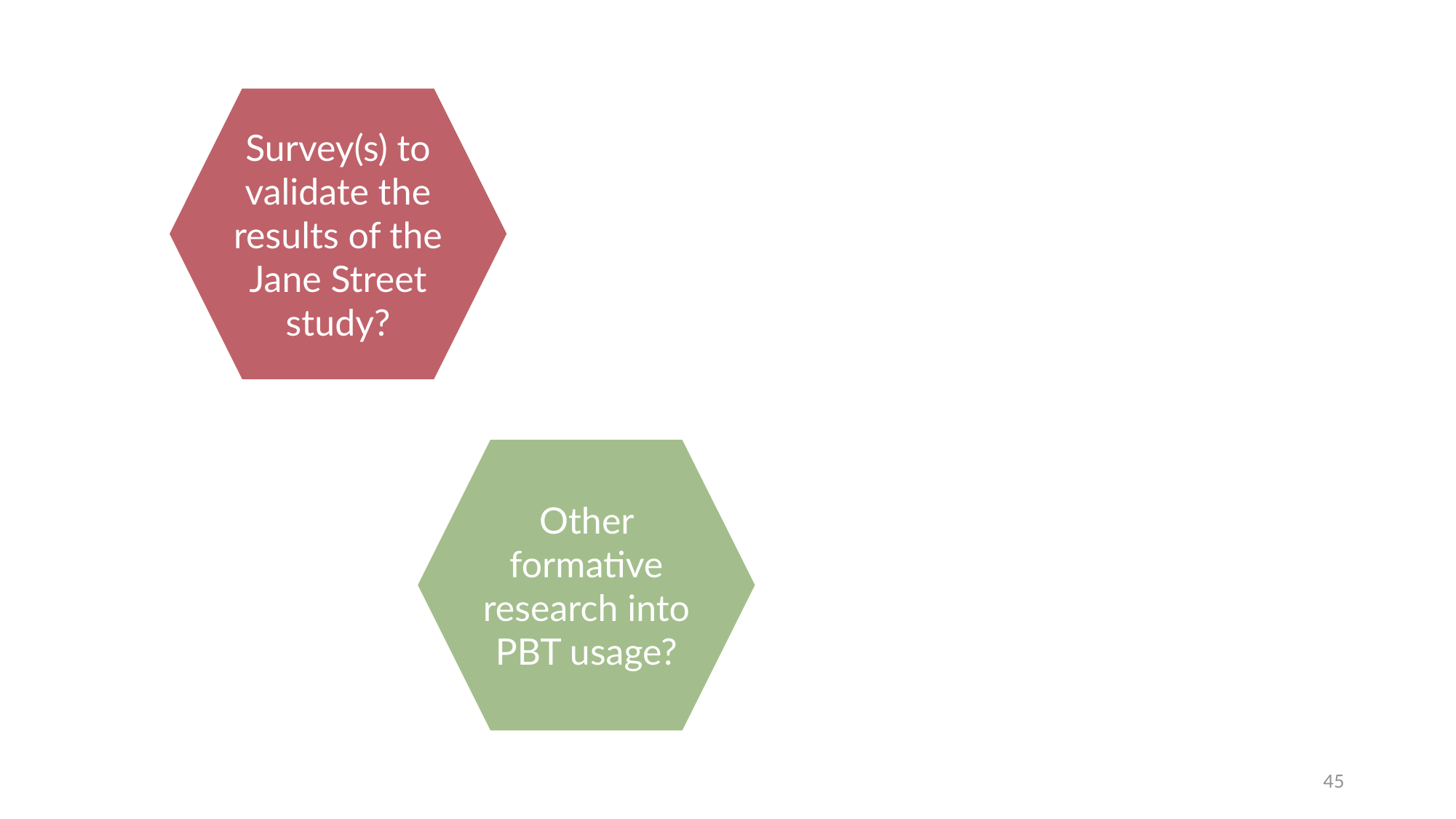

Survey(s) to validate the results of the Jane Street study?
Other formative research into PBT usage?
45